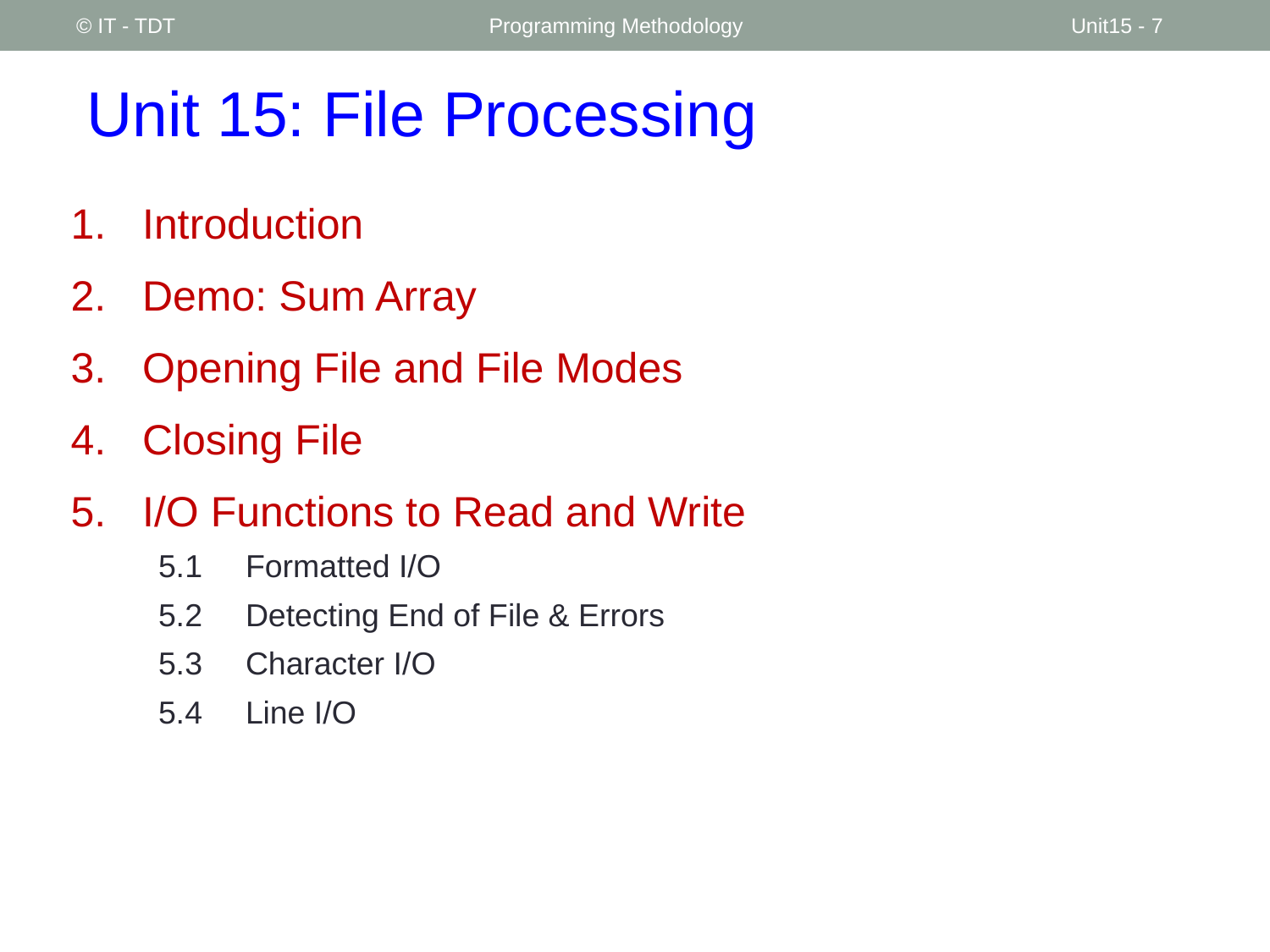

© IT - TDT
Programming Methodology
Unit15 - 7
# Unit 15: File Processing
Introduction
Demo: Sum Array
Opening File and File Modes
Closing File
I/O Functions to Read and Write
5.1	Formatted I/O
5.2	Detecting End of File & Errors
5.3	Character I/O
5.4	Line I/O